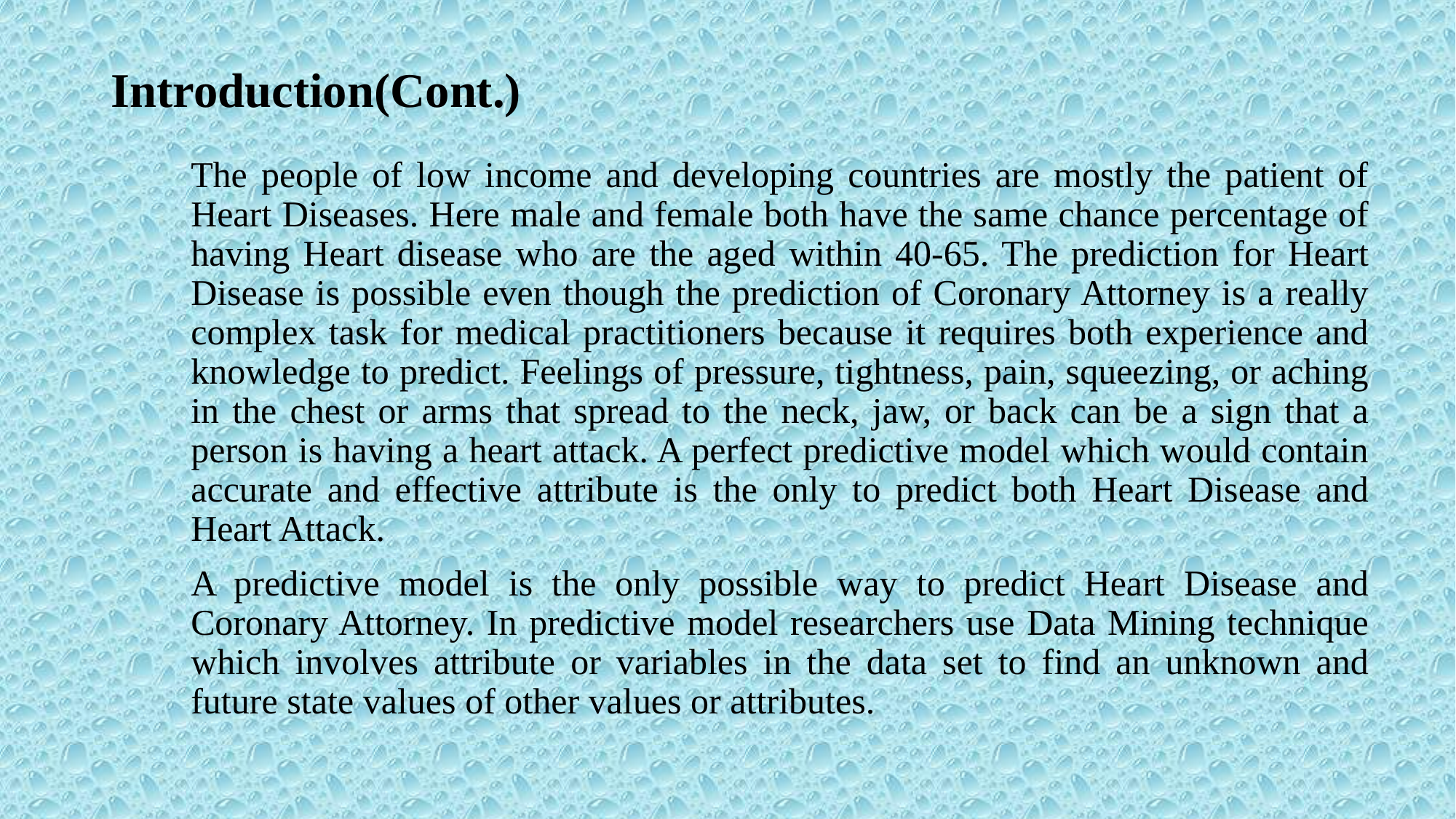

# Introduction(Cont.)
The people of low income and developing countries are mostly the patient of Heart Diseases. Here male and female both have the same chance percentage of having Heart disease who are the aged within 40-65. The prediction for Heart Disease is possible even though the prediction of Coronary Attorney is a really complex task for medical practitioners because it requires both experience and knowledge to predict. Feelings of pressure, tightness, pain, squeezing, or aching in the chest or arms that spread to the neck, jaw, or back can be a sign that a person is having a heart attack. A perfect predictive model which would contain accurate and effective attribute is the only to predict both Heart Disease and Heart Attack.
A predictive model is the only possible way to predict Heart Disease and Coronary Attorney. In predictive model researchers use Data Mining technique which involves attribute or variables in the data set to find an unknown and future state values of other values or attributes.